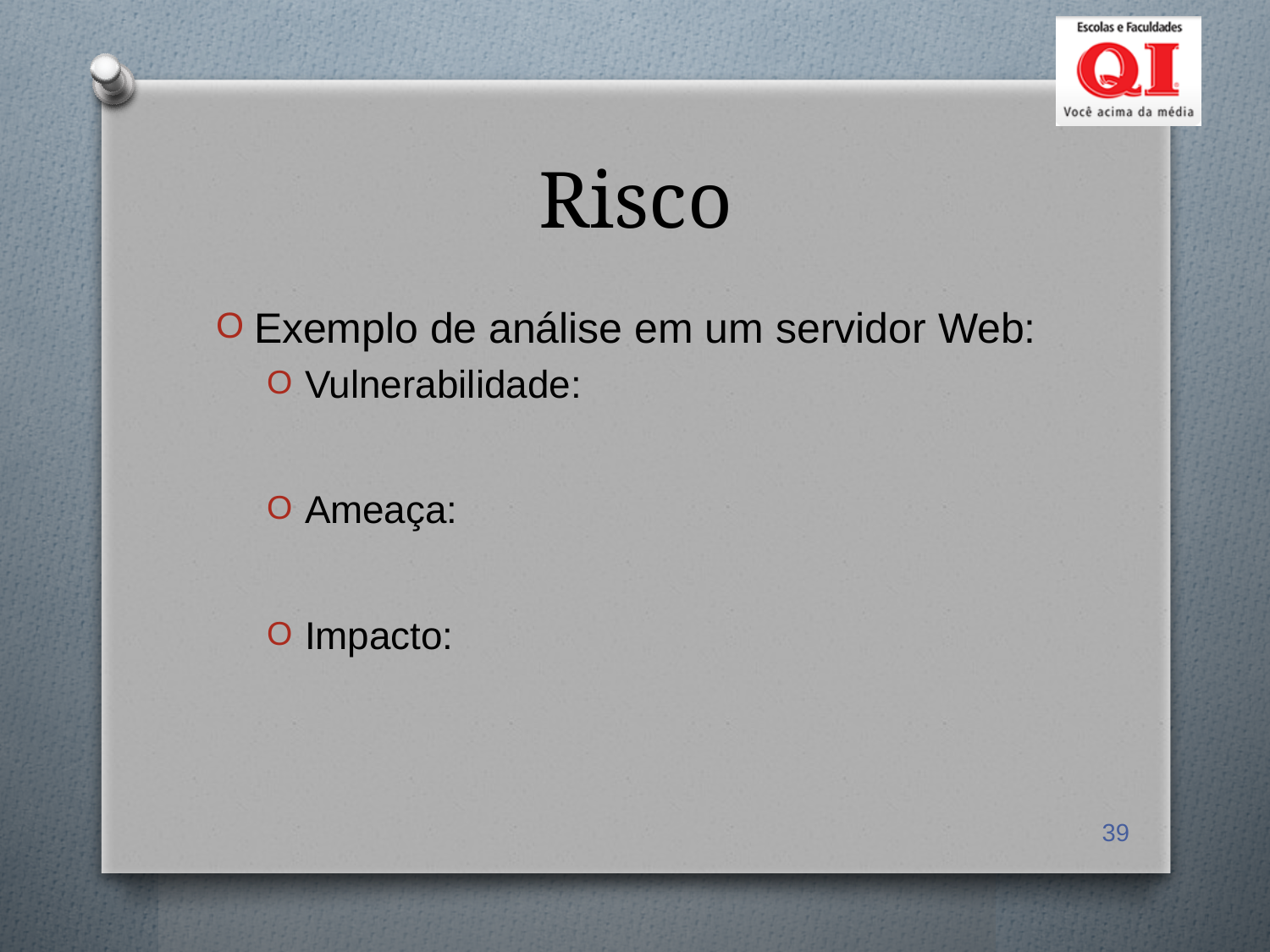

# Risco
Exemplo de análise em um servidor Web:
Vulnerabilidade:

Ameaça:

Impacto:

39